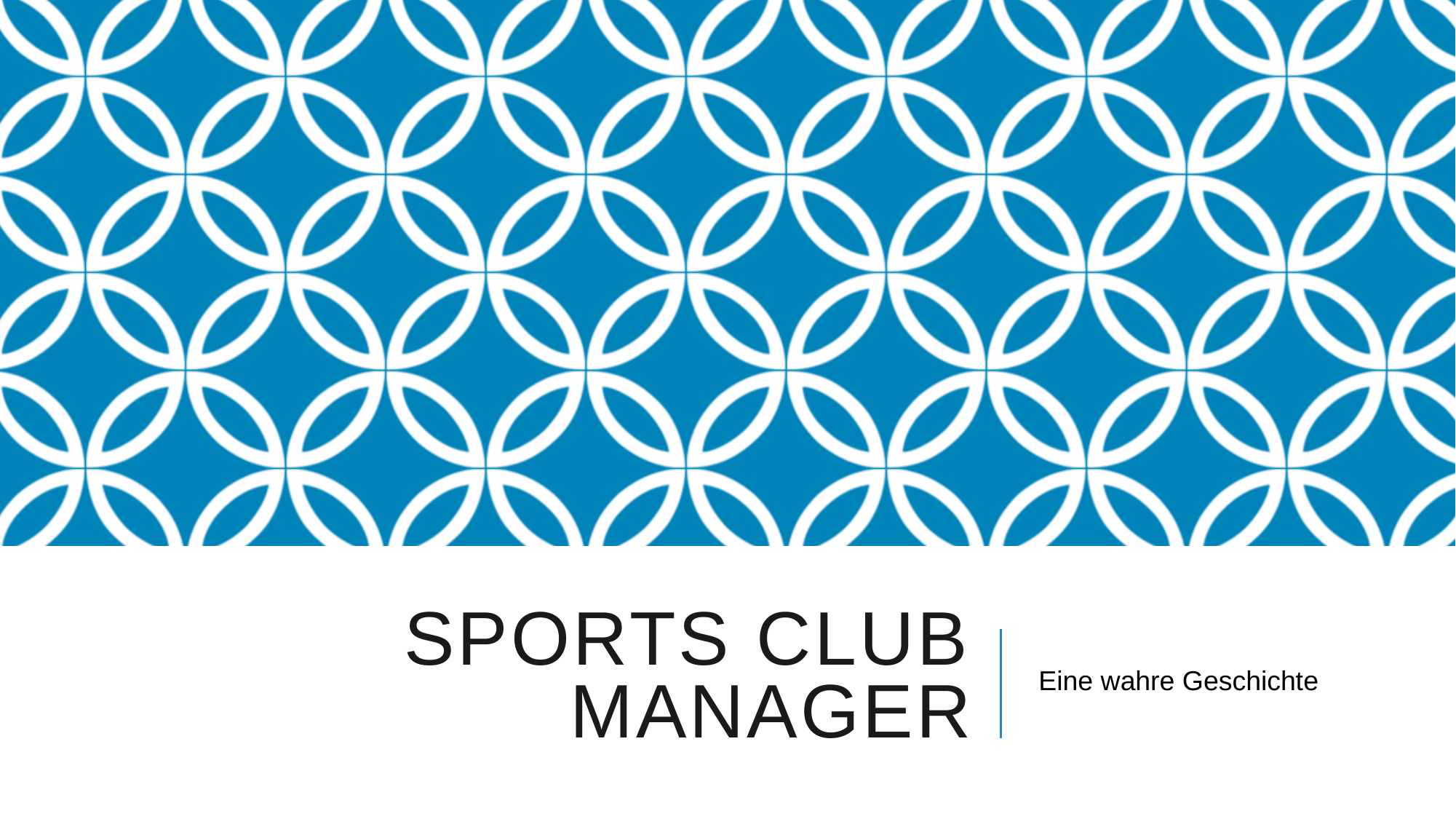

# Sports Club Manager
Eine wahre Geschichte